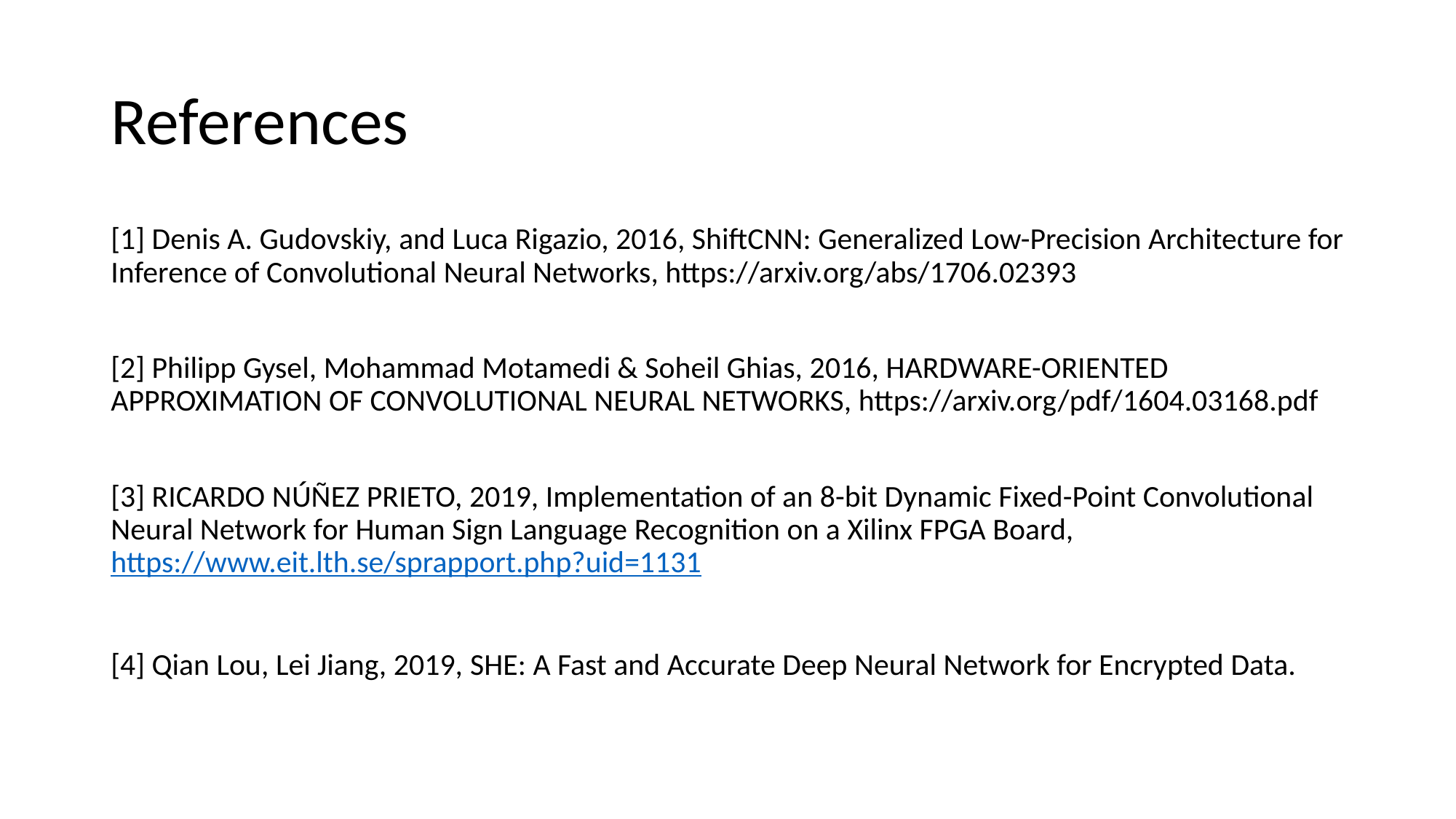

# References
[1] Denis A. Gudovskiy, and Luca Rigazio, 2016, ShiftCNN: Generalized Low-Precision Architecture for Inference of Convolutional Neural Networks, https://arxiv.org/abs/1706.02393

[2] Philipp Gysel, Mohammad Motamedi & Soheil Ghias, 2016, HARDWARE-ORIENTED APPROXIMATION OF CONVOLUTIONAL NEURAL NETWORKS, https://arxiv.org/pdf/1604.03168.pdf

[3] RICARDO NÚÑEZ PRIETO, 2019, Implementation of an 8-bit Dynamic Fixed-Point Convolutional Neural Network for Human Sign Language Recognition on a Xilinx FPGA Board, https://www.eit.lth.se/sprapport.php?uid=1131

[4] Qian Lou, Lei Jiang, 2019, SHE: A Fast and Accurate Deep Neural Network for Encrypted Data.